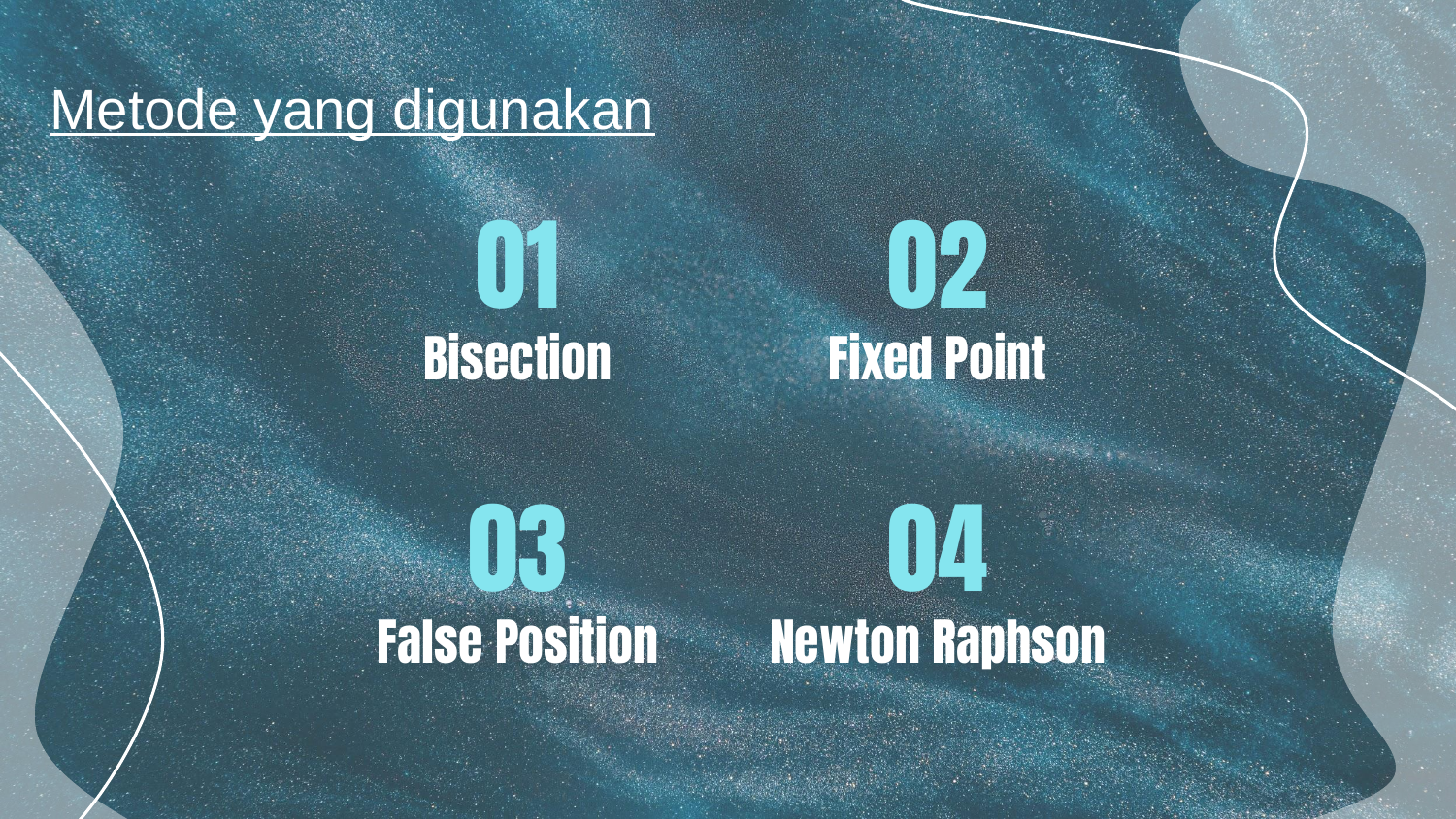

# Metode yang digunakan
01
02
Bisection
Fixed Point
03
04
False Position
Newton Raphson